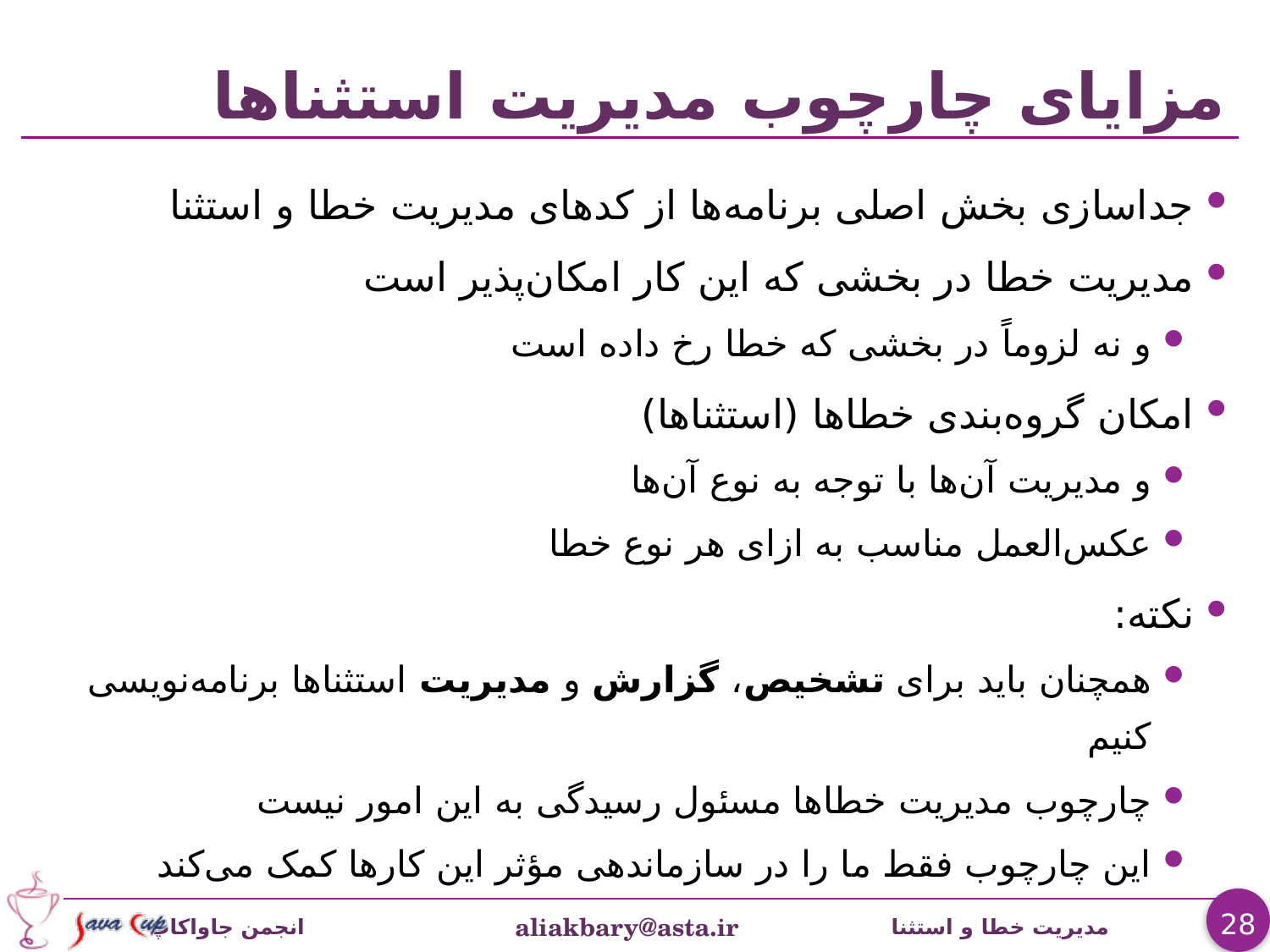

# مزایای چارچوب مدیریت استثناها
جداسازی بخش اصلی برنامه‌ها از کدهای مدیریت خطا و استثنا
مدیریت خطا در بخشی که این کار امکان‌پذیر است
و نه لزوماً در بخشی که خطا رخ داده است
امکان گروه‌بندی خطاها (استثناها)
و مدیریت آن‌ها با توجه به نوع آن‌ها
عکس‌العمل مناسب به ازای هر نوع خطا
نکته:
همچنان باید برای تشخیص، گزارش و مدیریت استثناها برنامه‌نویسی کنیم
چارچوب مدیریت خطاها مسئول رسیدگی به این امور نیست
این چارچوب فقط ما را در سازماندهی مؤثر این کارها کمک می‌کند